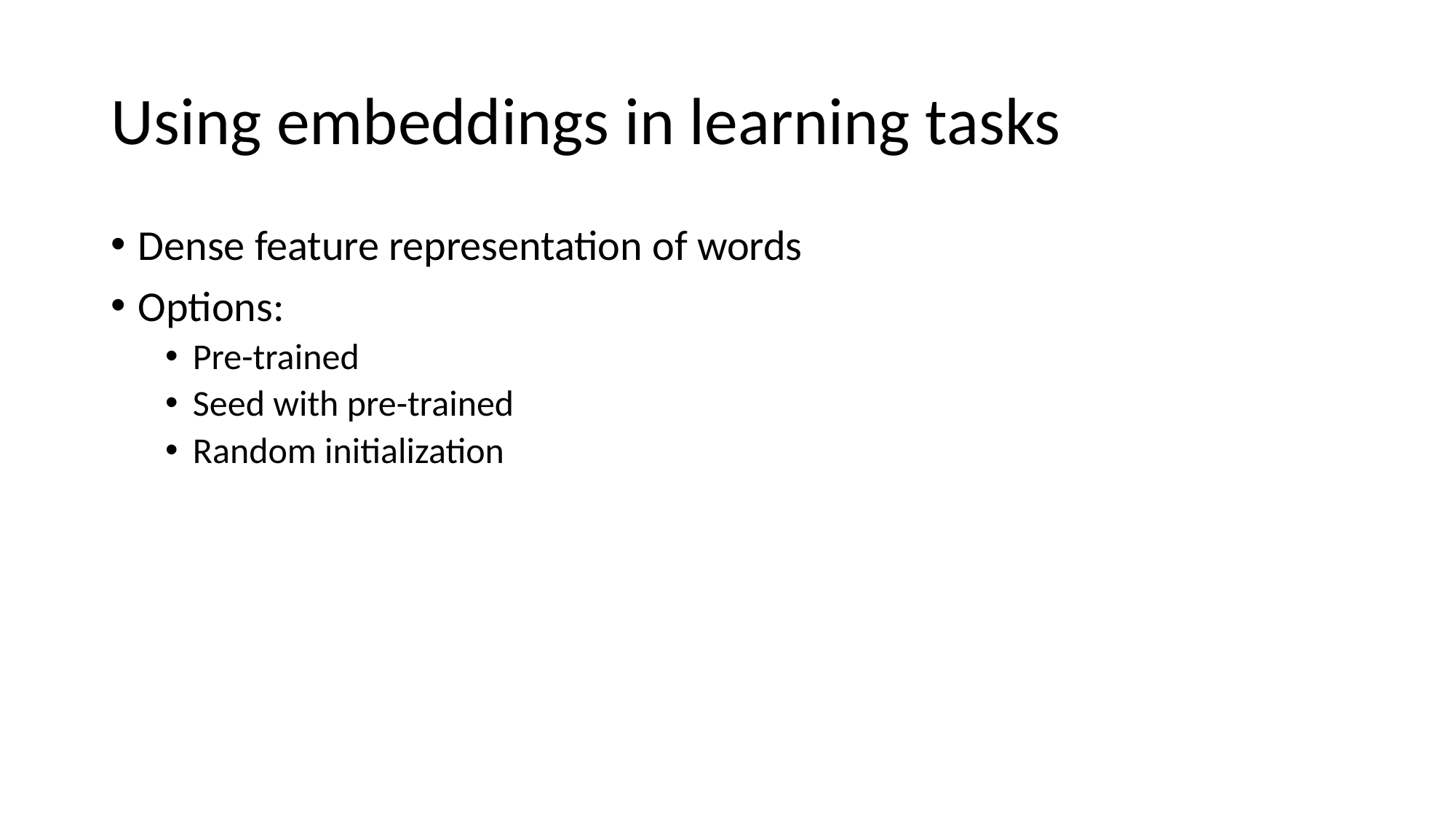

# Using embeddings in learning tasks
Dense feature representation of words
Options:
Pre-trained
Seed with pre-trained
Random initialization